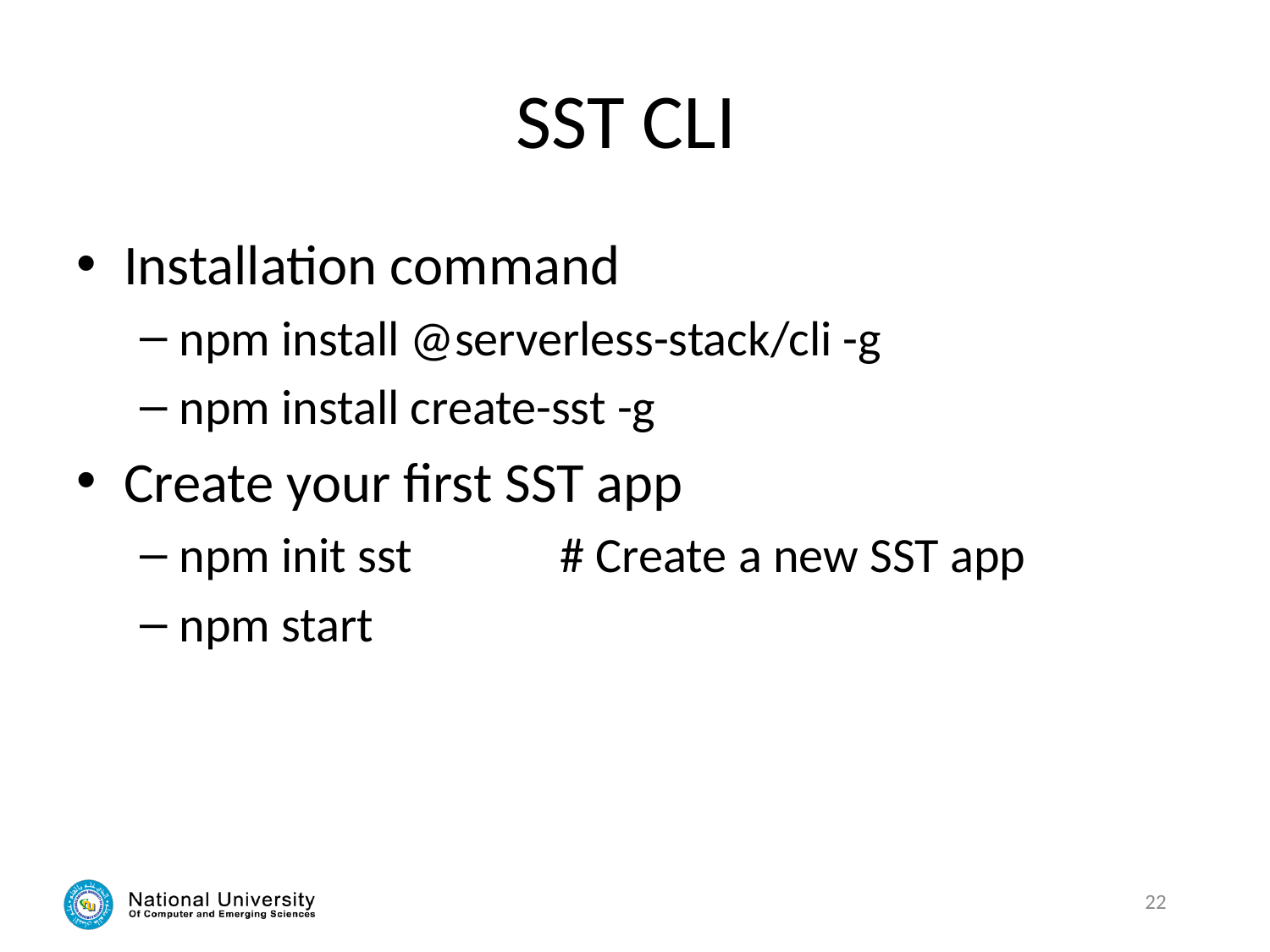

# SST CLI
Installation command
npm install @serverless-stack/cli -g
npm install create-sst -g
Create your first SST app
npm init sst 		# Create a new SST app
npm start

22